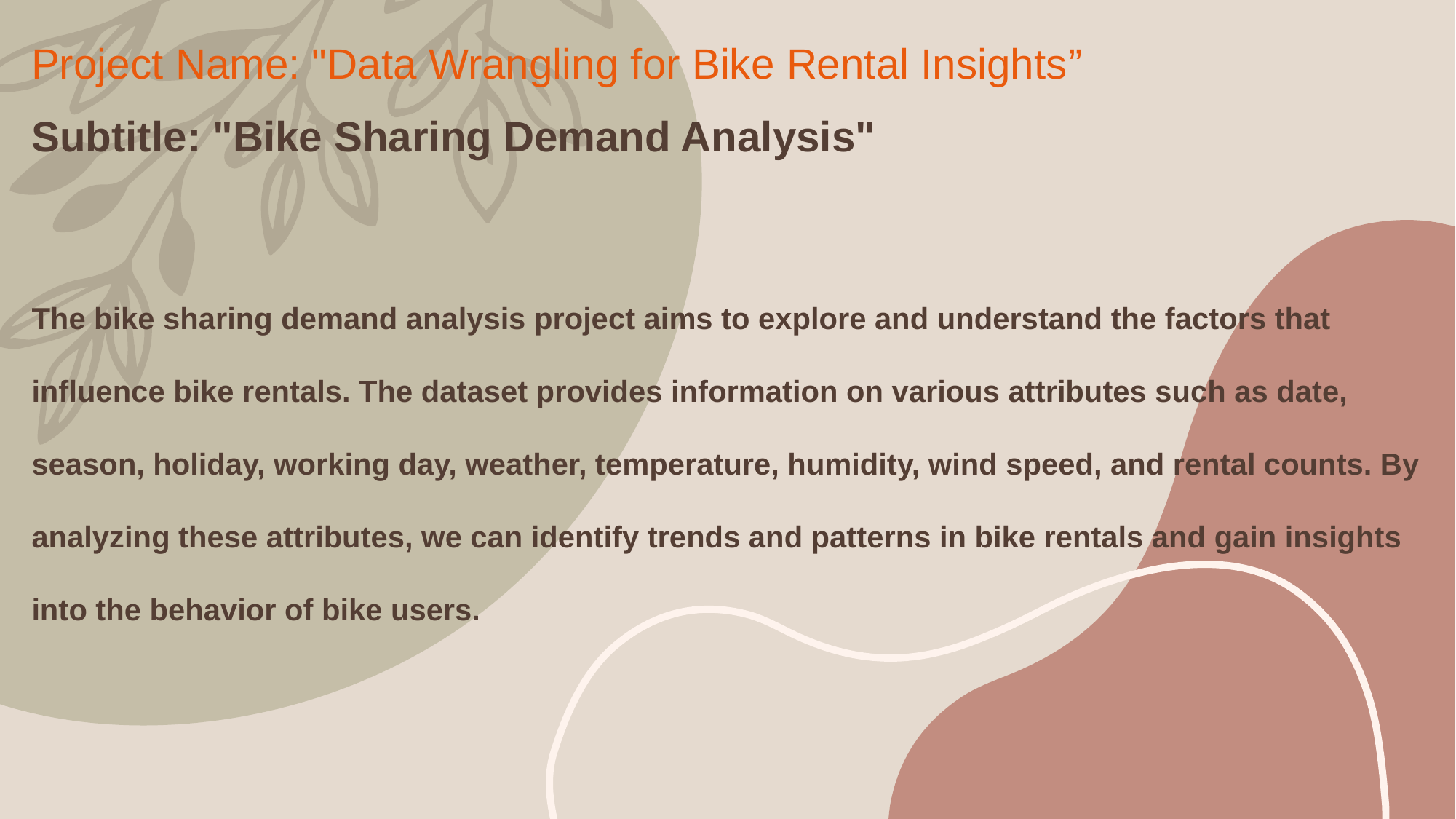

# Subtitle: "Bike Sharing Demand Analysis" The bike sharing demand analysis project aims to explore and understand the factors that influence bike rentals. The dataset provides information on various attributes such as date, season, holiday, working day, weather, temperature, humidity, wind speed, and rental counts. By analyzing these attributes, we can identify trends and patterns in bike rentals and gain insights into the behavior of bike users.
Project Name: "Data Wrangling for Bike Rental Insights”